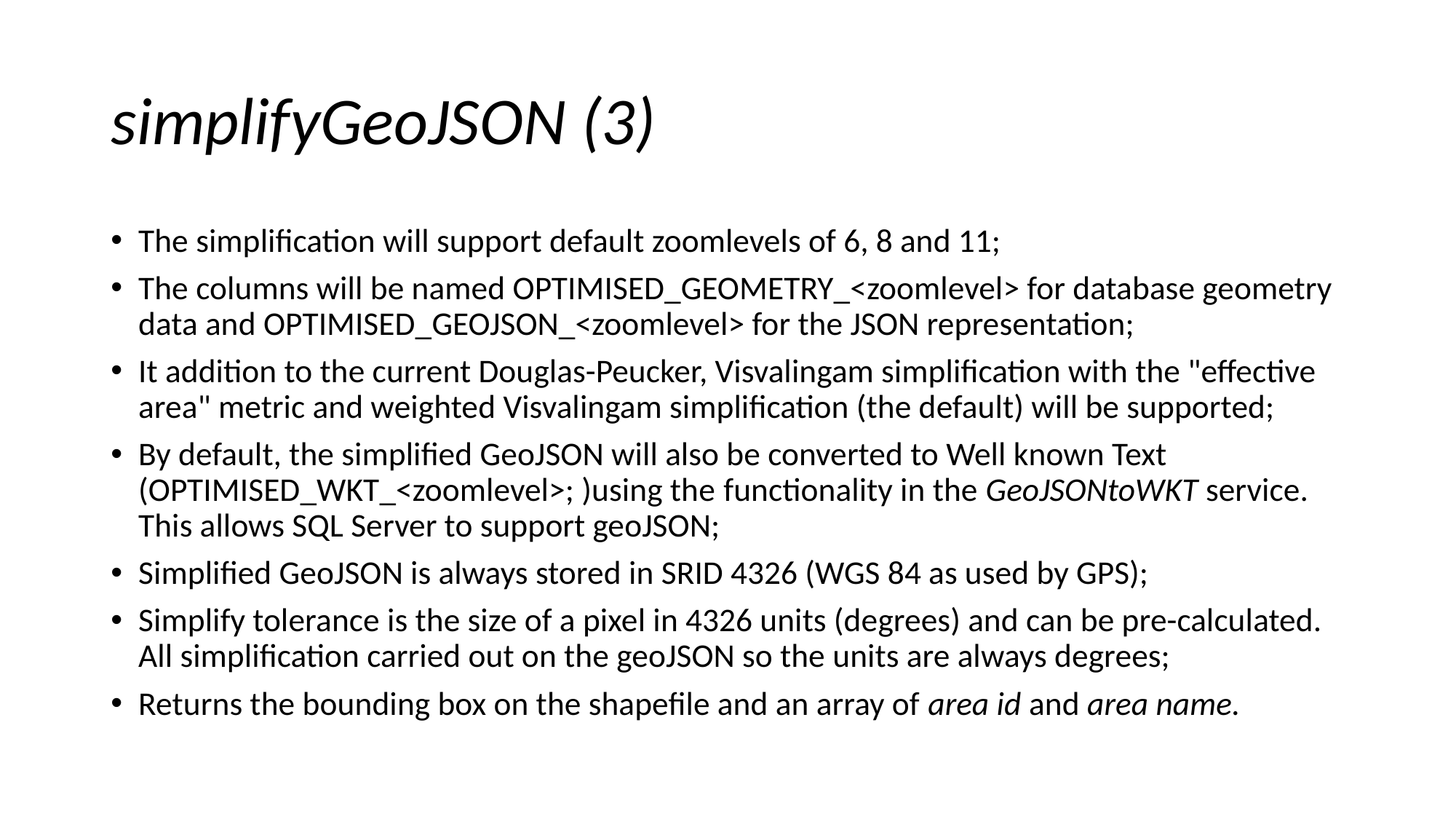

# simplifyGeoJSON (3)
The simplification will support default zoomlevels of 6, 8 and 11;
The columns will be named OPTIMISED_GEOMETRY_<zoomlevel> for database geometry data and OPTIMISED_GEOJSON_<zoomlevel> for the JSON representation;
It addition to the current Douglas-Peucker, Visvalingam simplification with the "effective area" metric and weighted Visvalingam simplification (the default) will be supported;
By default, the simplified GeoJSON will also be converted to Well known Text (OPTIMISED_WKT_<zoomlevel>; )using the functionality in the GeoJSONtoWKT service. This allows SQL Server to support geoJSON;
Simplified GeoJSON is always stored in SRID 4326 (WGS 84 as used by GPS);
Simplify tolerance is the size of a pixel in 4326 units (degrees) and can be pre-calculated. All simplification carried out on the geoJSON so the units are always degrees;
Returns the bounding box on the shapefile and an array of area id and area name.